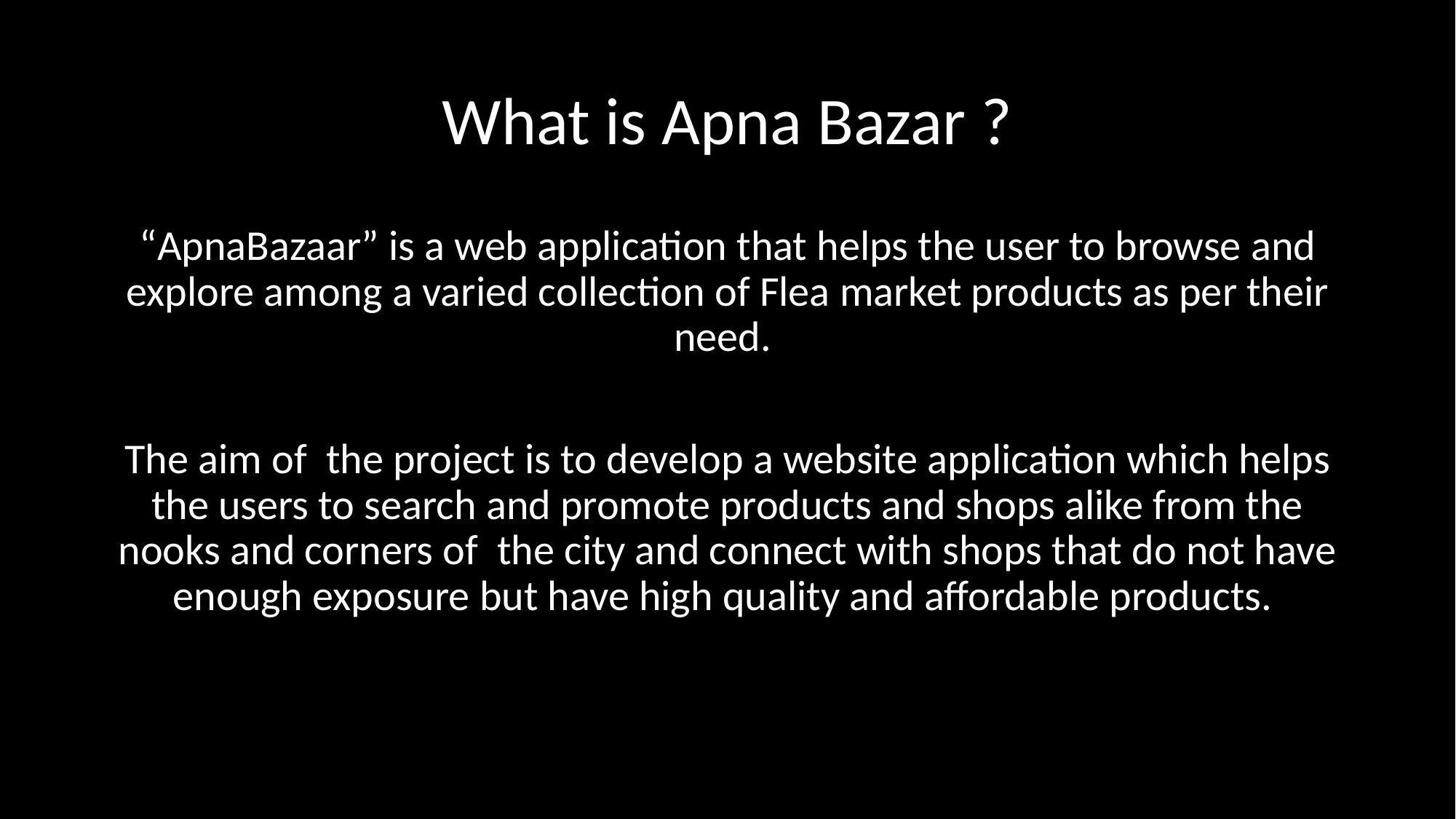

# What is Apna Bazar ?
“ApnaBazaar” is a web application that helps the user to browse and explore among a varied collection of Flea market products as per their need.

The aim of  the project is to develop a website application which helps the users to search and promote products and shops alike from the nooks and corners of  the city and connect with shops that do not have enough exposure but have high quality and affordable products.